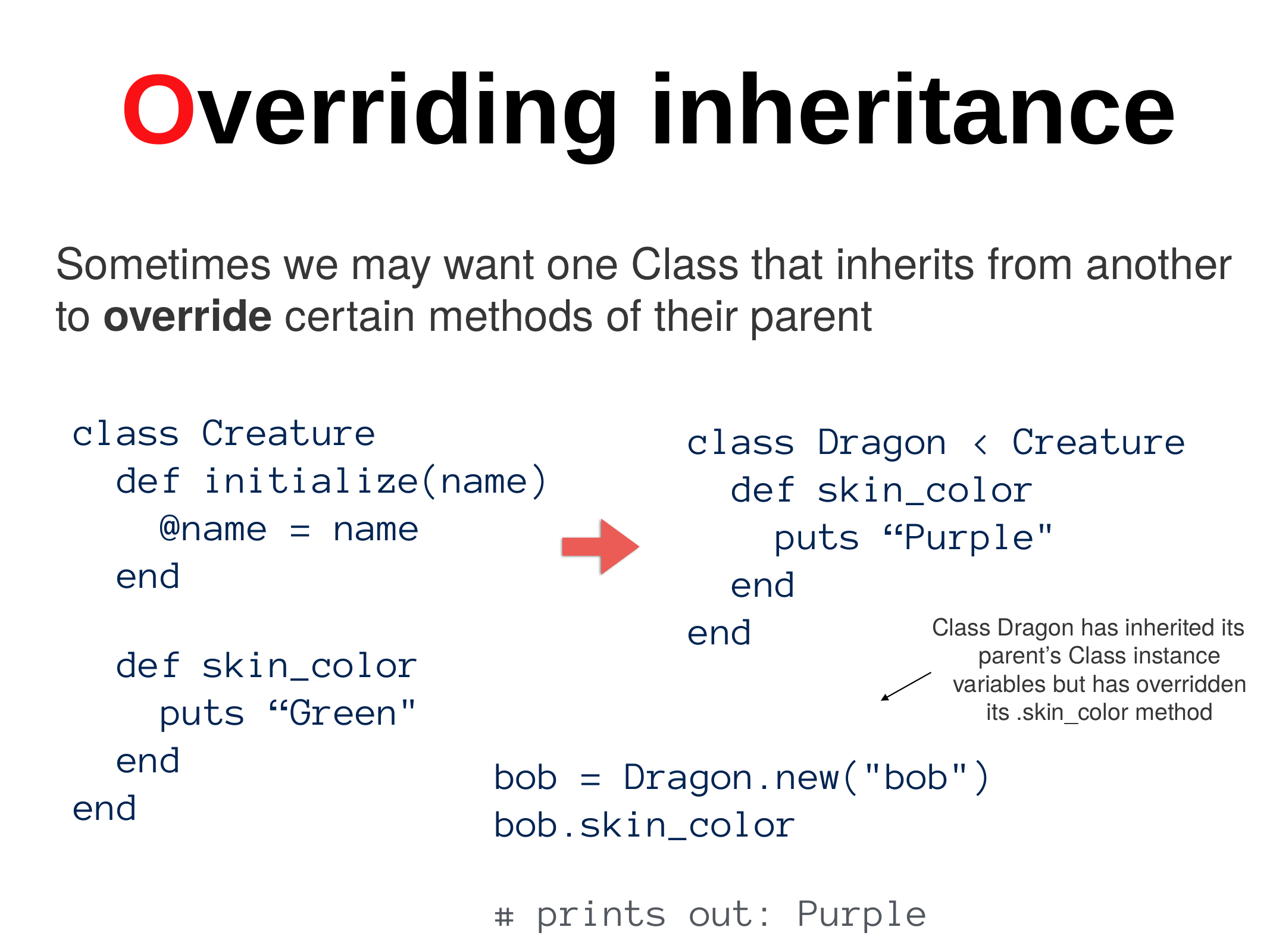

Overriding inheritance
Sometimes we may want one Class that inherits from another to override certain methods of their parent
class Creature
  def initialize(name)
    @name = name
  end

  def skin_color
    puts “Green"
  end
end
class Dragon < Creature
  def skin_color
    puts “Purple"
  end
end

Class Dragon has inherited its parent’s Class instance variables but has overridden its .skin_color method

bob = Dragon.new("bob")
bob.skin_color

# prints out: Purple